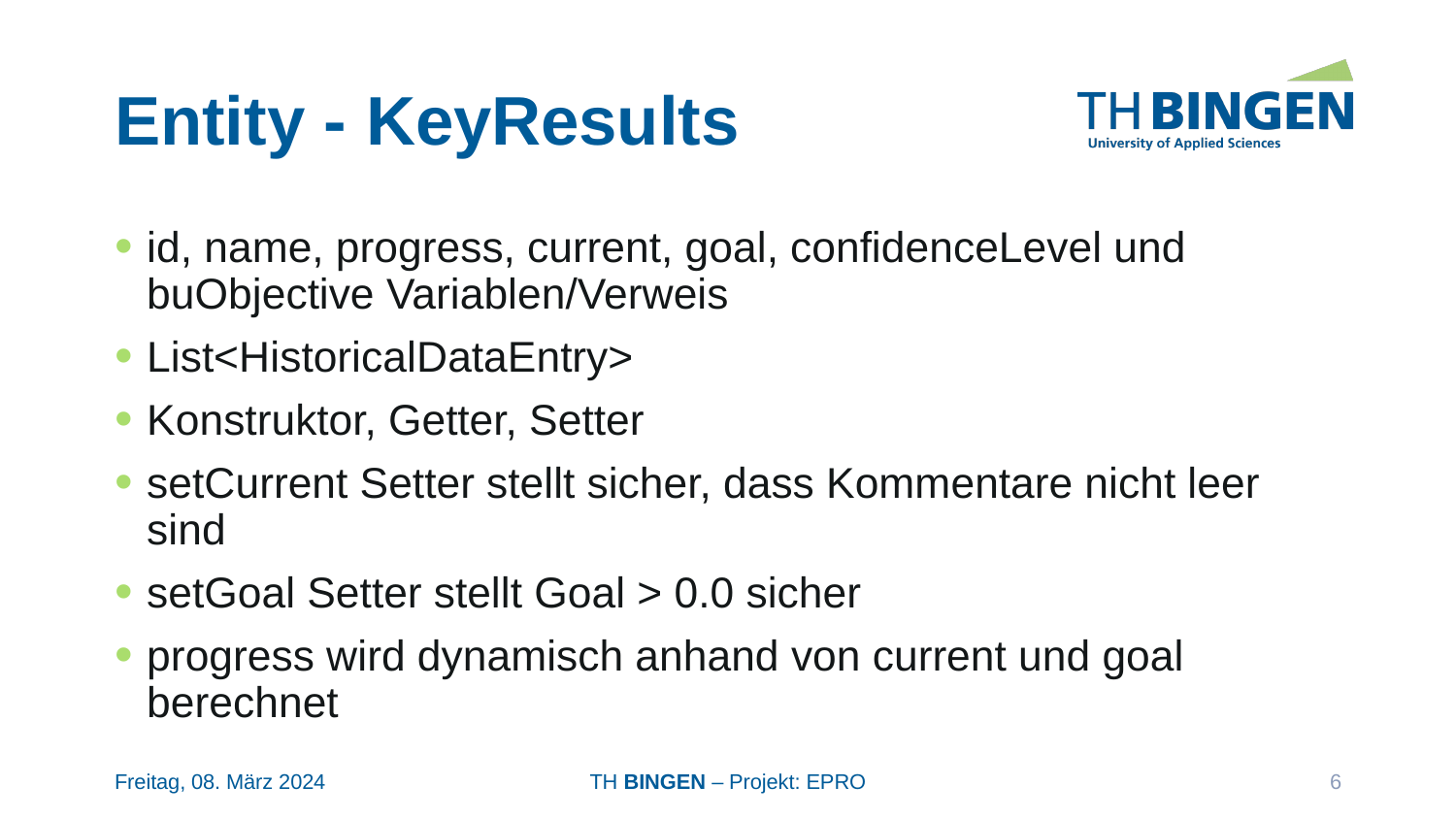

# Entity - KeyResults
id, name, progress, current, goal, confidenceLevel und buObjective Variablen/Verweis
List<HistoricalDataEntry>
Konstruktor, Getter, Setter
setCurrent Setter stellt sicher, dass Kommentare nicht leer sind
setGoal Setter stellt Goal > 0.0 sicher
progress wird dynamisch anhand von current und goal berechnet
Freitag, 08. März 2024
TH BINGEN – Projekt: EPRO
6